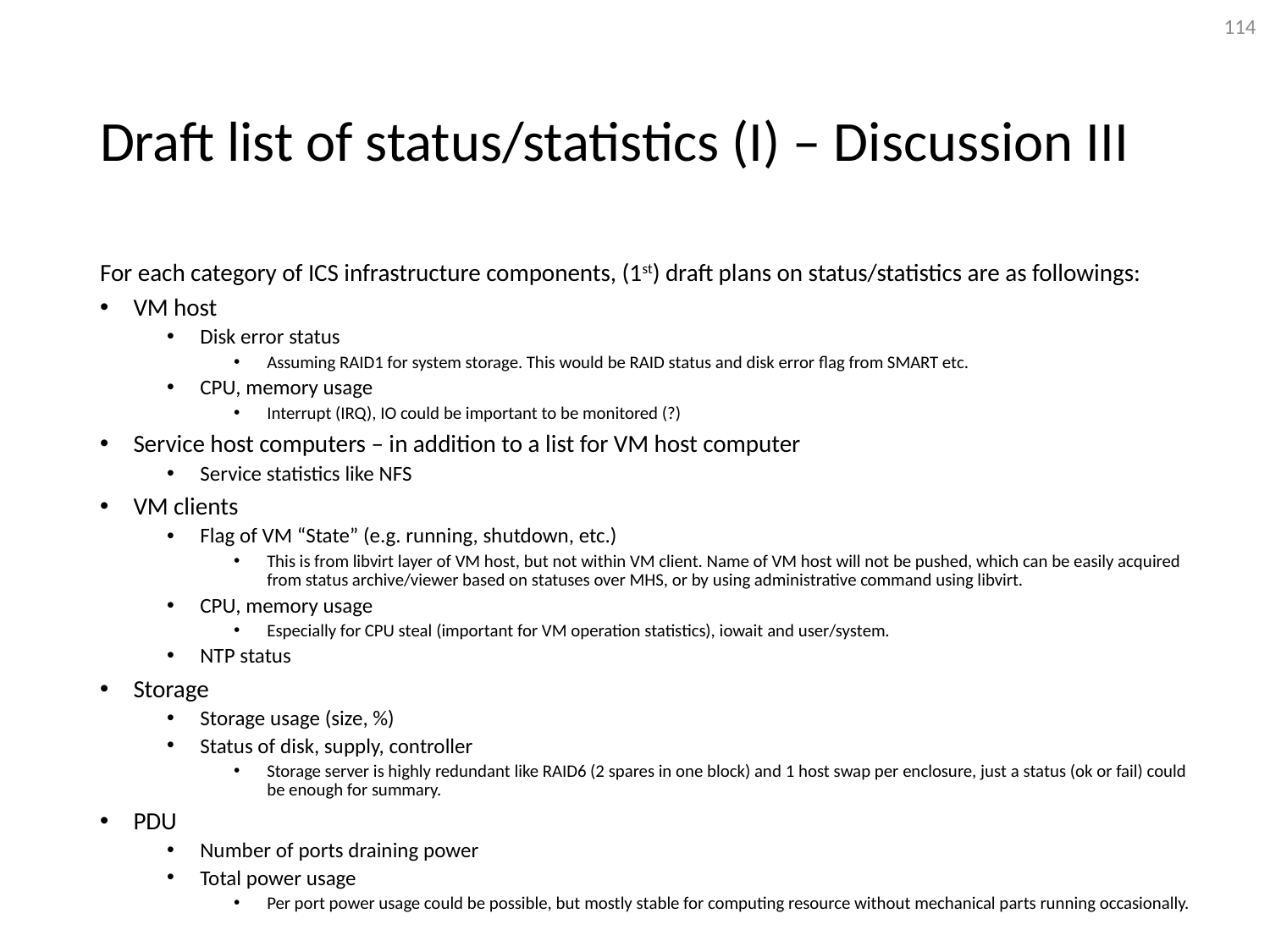

114
# Draft list of status/statistics (I) – Discussion III
For each category of ICS infrastructure components, (1st) draft plans on status/statistics are as followings:
VM host
Disk error status
Assuming RAID1 for system storage. This would be RAID status and disk error flag from SMART etc.
CPU, memory usage
Interrupt (IRQ), IO could be important to be monitored (?)
Service host computers – in addition to a list for VM host computer
Service statistics like NFS
VM clients
Flag of VM “State” (e.g. running, shutdown, etc.)
This is from libvirt layer of VM host, but not within VM client. Name of VM host will not be pushed, which can be easily acquired from status archive/viewer based on statuses over MHS, or by using administrative command using libvirt.
CPU, memory usage
Especially for CPU steal (important for VM operation statistics), iowait and user/system.
NTP status
Storage
Storage usage (size, %)
Status of disk, supply, controller
Storage server is highly redundant like RAID6 (2 spares in one block) and 1 host swap per enclosure, just a status (ok or fail) could be enough for summary.
PDU
Number of ports draining power
Total power usage
Per port power usage could be possible, but mostly stable for computing resource without mechanical parts running occasionally.